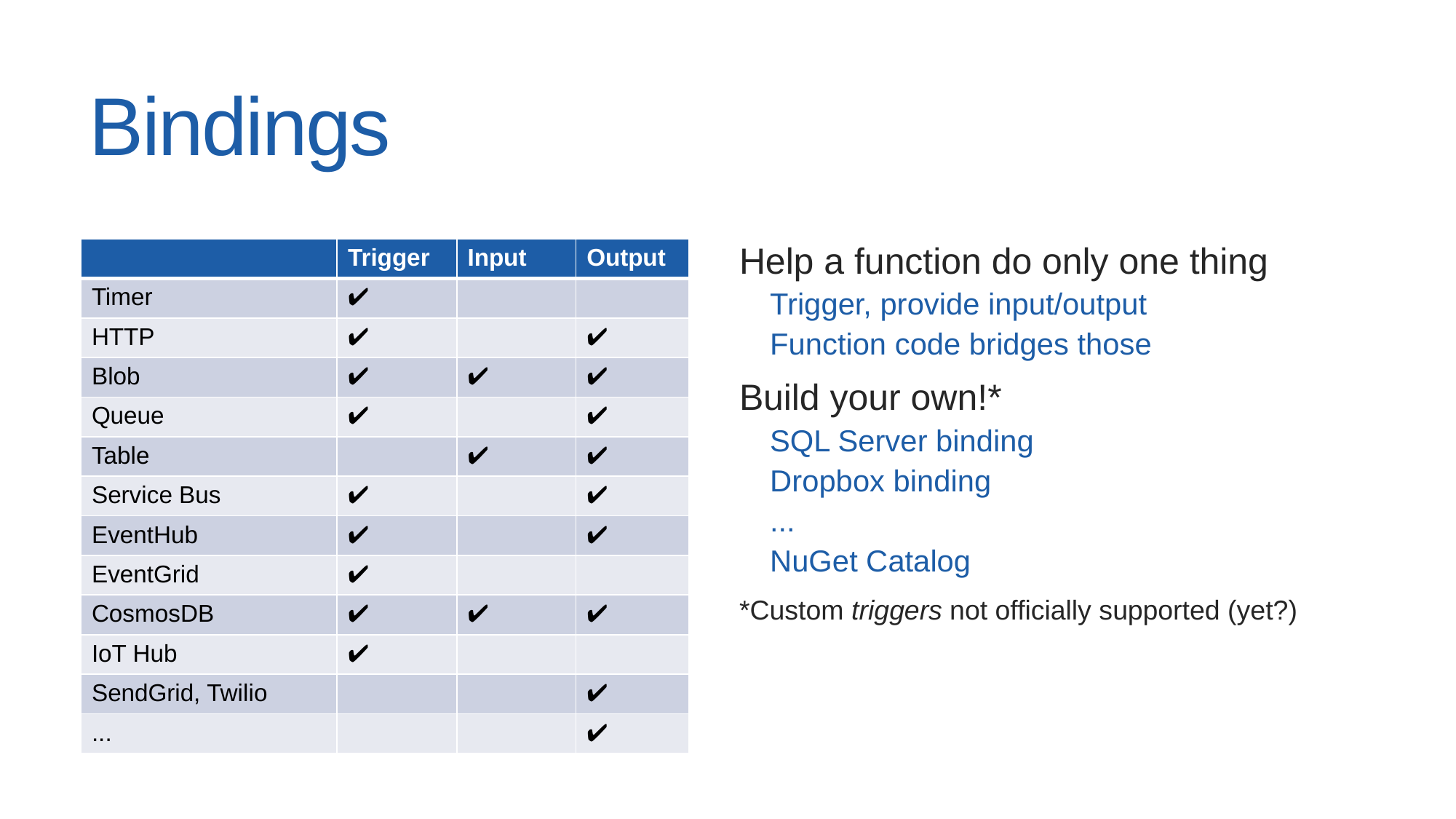

# Bindings
Help a function do only one thing
Trigger, provide input/output
Function code bridges those
Build your own!*
SQL Server binding
Dropbox binding
...
NuGet Catalog
*Custom triggers not officially supported (yet?)
|  | Trigger | Input | Output |
| --- | --- | --- | --- |
| Timer | ✔ |  |  |
| HTTP | ✔ |  | ✔ |
| Blob | ✔ | ✔ | ✔ |
| Queue | ✔ |  | ✔ |
| Table |  | ✔ | ✔ |
| Service Bus | ✔ |  | ✔ |
| EventHub | ✔ |  | ✔ |
| EventGrid | ✔ |  |  |
| CosmosDB | ✔ | ✔ | ✔ |
| IoT Hub | ✔ |  |  |
| SendGrid, Twilio |  |  | ✔ |
| ... |  |  | ✔ |